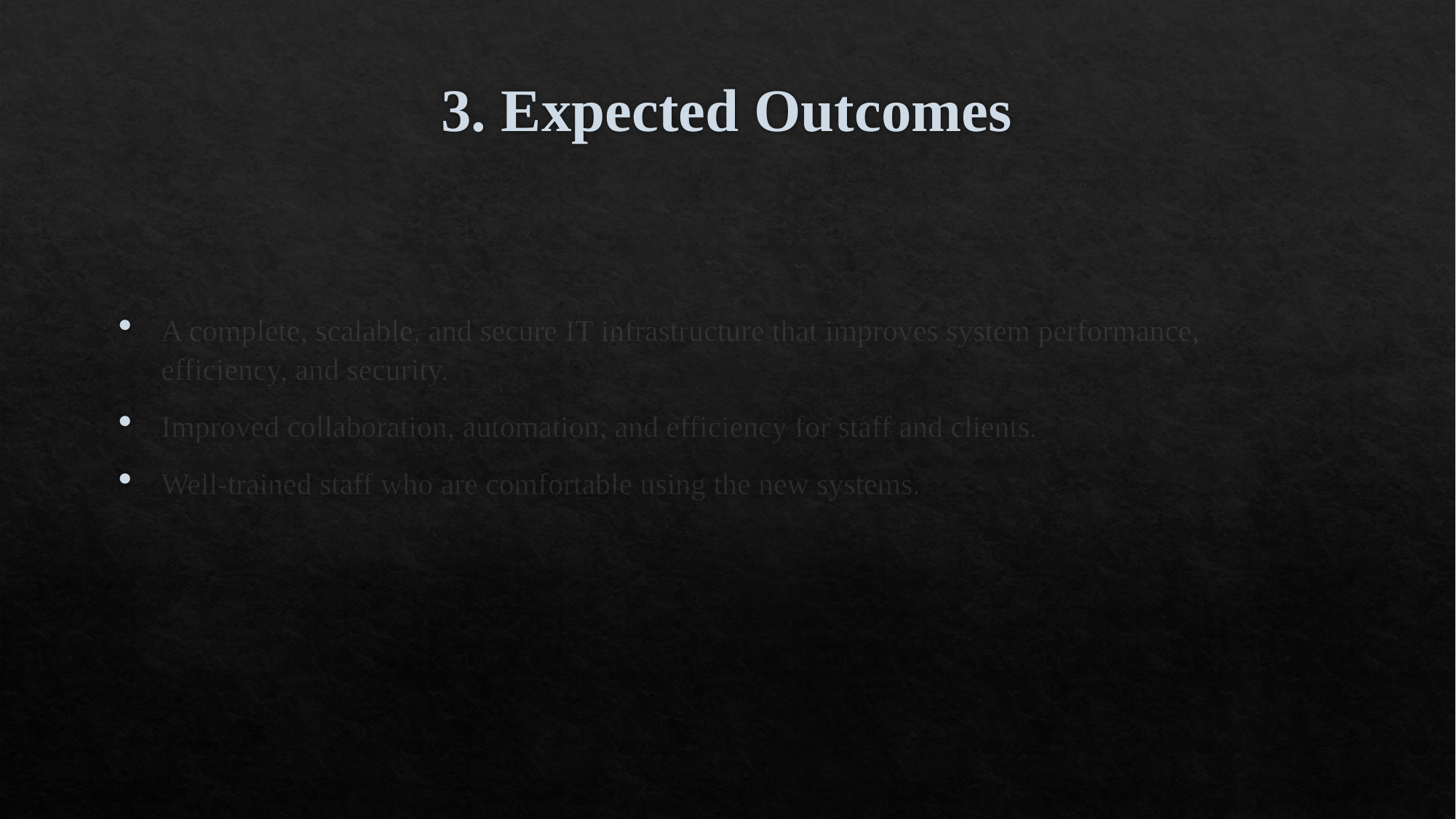

# 3. Expected Outcomes

A complete, scalable, and secure IT infrastructure that improves system performance, efficiency, and security.
Improved collaboration, automation, and efficiency for staff and clients.
Well-trained staff who are comfortable using the new systems.